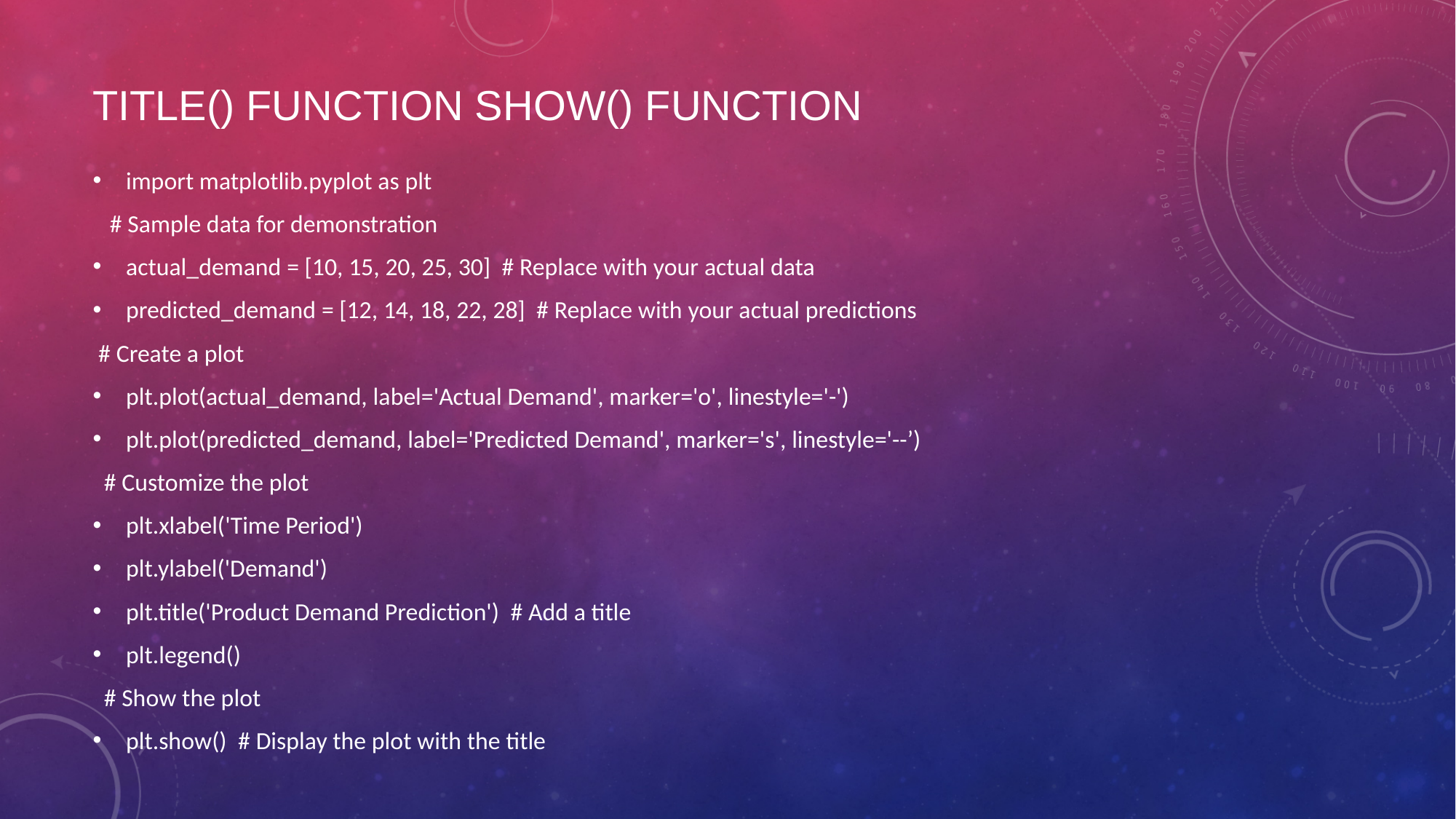

# Title() function show() function
import matplotlib.pyplot as plt
   # Sample data for demonstration
actual_demand = [10, 15, 20, 25, 30]  # Replace with your actual data
predicted_demand = [12, 14, 18, 22, 28]  # Replace with your actual predictions
 # Create a plot
plt.plot(actual_demand, label='Actual Demand', marker='o', linestyle='-')
plt.plot(predicted_demand, label='Predicted Demand', marker='s', linestyle='--’)
  # Customize the plot
plt.xlabel('Time Period')
plt.ylabel('Demand')
plt.title('Product Demand Prediction')  # Add a title
plt.legend()
  # Show the plot
plt.show()  # Display the plot with the title